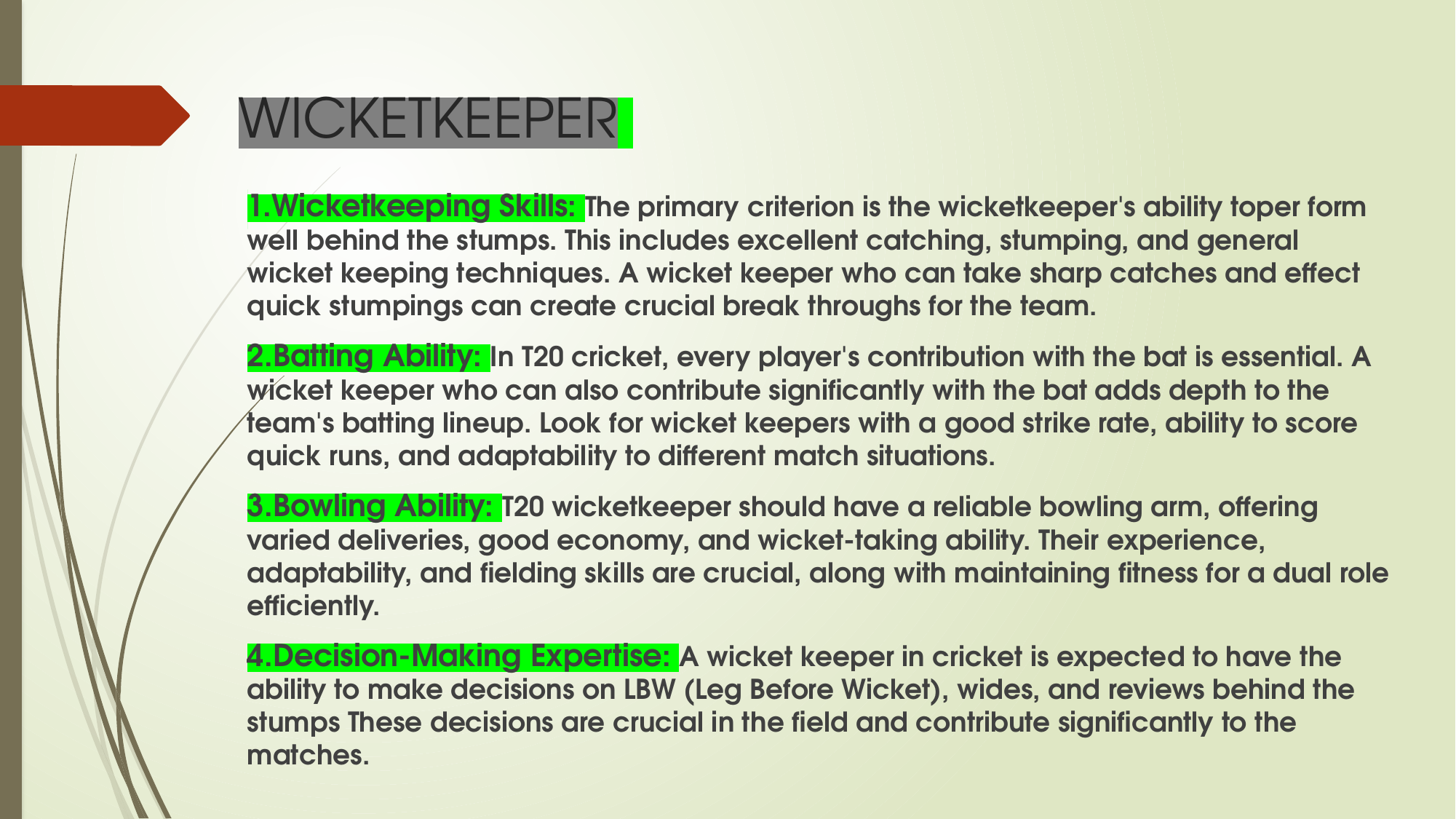

# WICKETKEEPER
﻿1.Wicketkeeping Skills: The primary criterion is the wicketkeeper's ability toper form well behind the stumps. This includes excellent catching, stumping, and general wicket keeping techniques. A wicket keeper who can take sharp catches and effect quick stumpings can create crucial break throughs for the team.
2.Batting Ability: In T20 cricket, every player's contribution with the bat is essential. A wicket keeper who can also contribute significantly with the bat adds depth to the team's batting lineup. Look for wicket keepers with a good strike rate, ability to score quick runs, and adaptability to different match situations.
3.Bowling Ability: T20 wicketkeeper should have a reliable bowling arm, offering varied deliveries, good economy, and wicket-taking ability. Their experience, adaptability, and fielding skills are crucial, along with maintaining fitness for a dual role efficiently.
4.Decision-Making Expertise: A wicket keeper in cricket is expected to have the ability to make decisions on LBW (Leg Before Wicket), wides, and reviews behind the stumps These decisions are crucial in the field and contribute significantly to the matches.